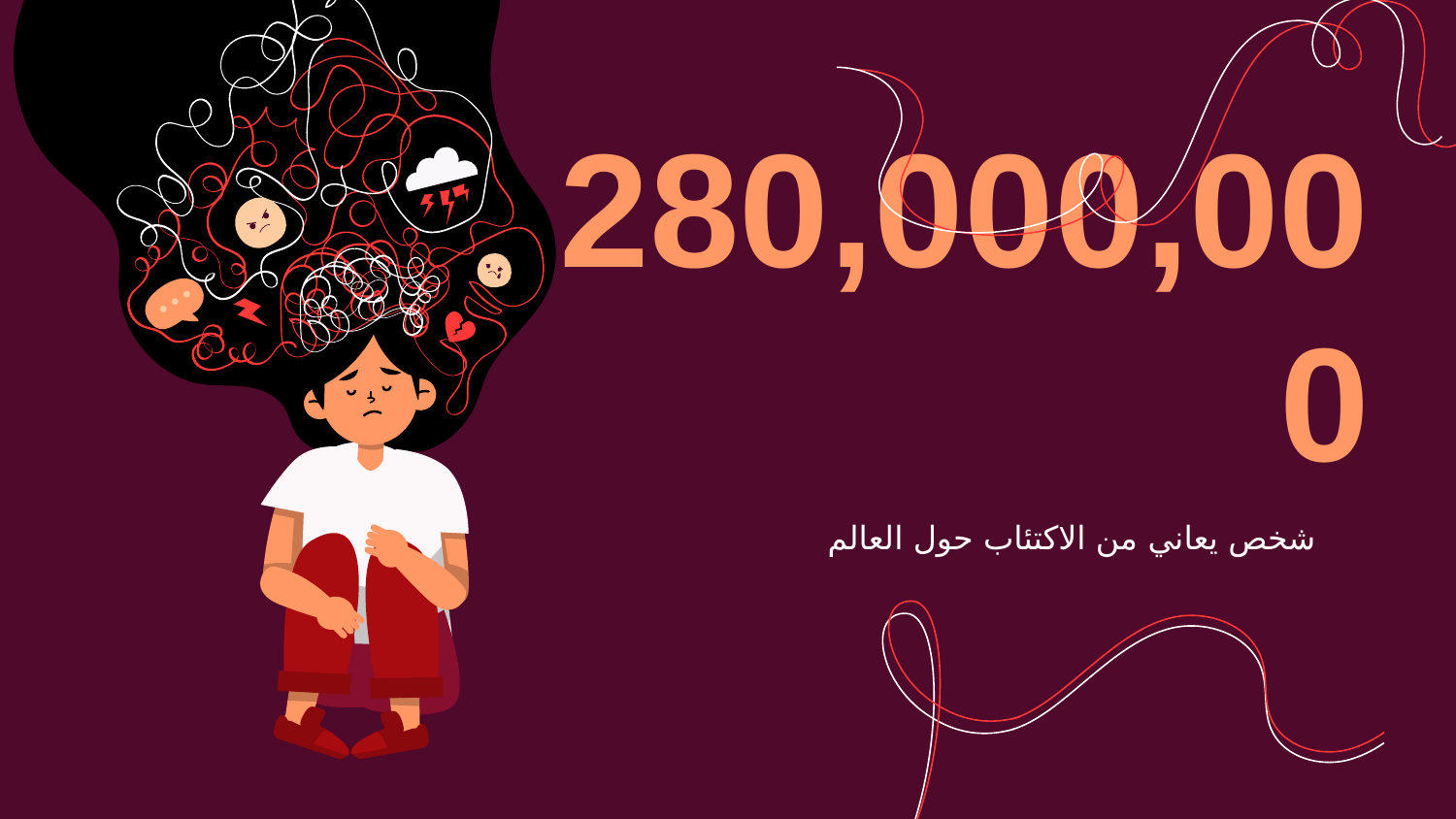

# 280,000,000
شخص يعاني من الاكتئاب حول العالم